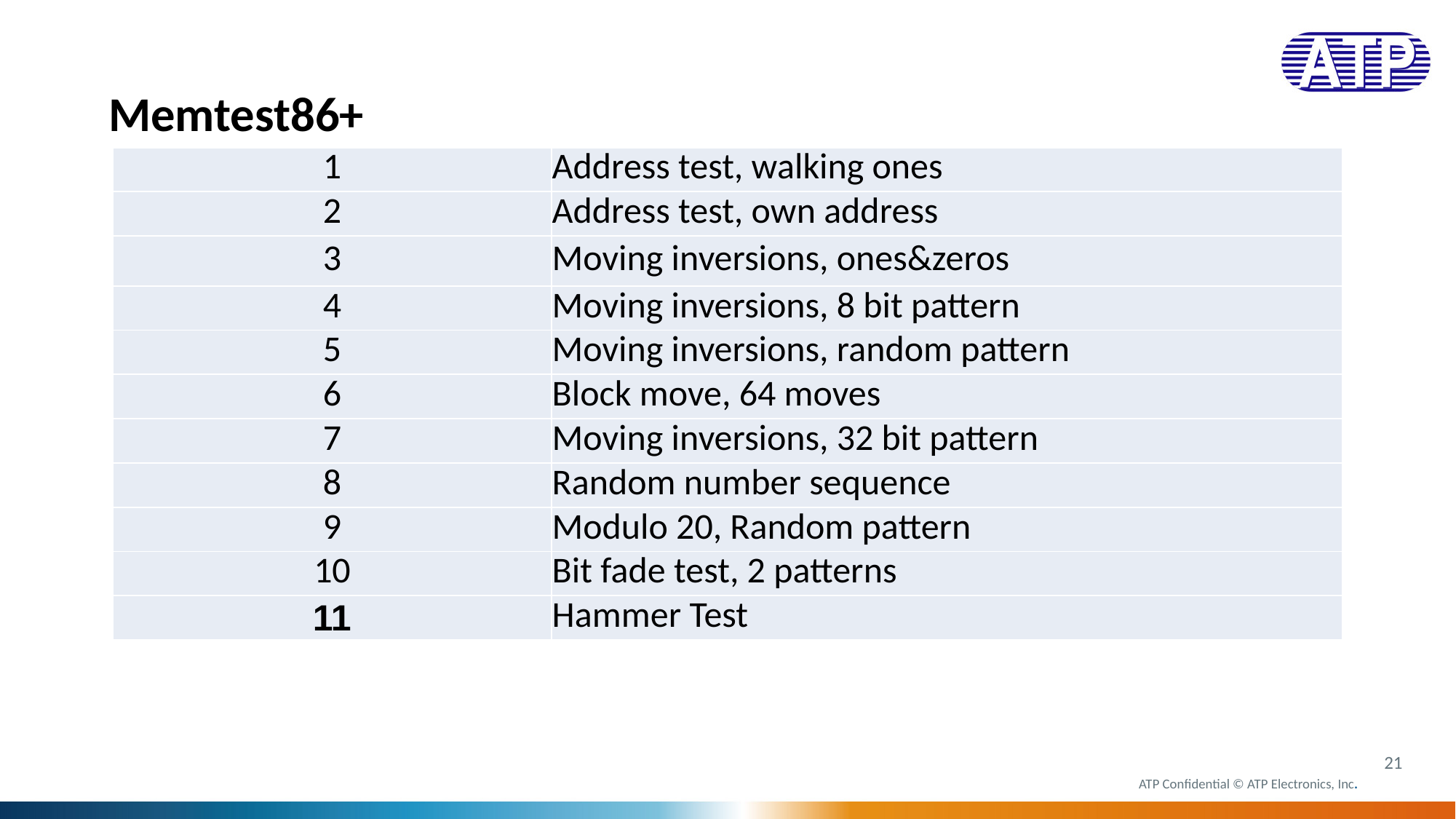

Memtest86+
| 1 | Address test, walking ones |
| --- | --- |
| 2 | Address test, own address |
| 3 | Moving inversions, ones&zeros |
| 4 | Moving inversions, 8 bit pattern |
| 5 | Moving inversions, random pattern |
| 6 | Block move, 64 moves |
| 7 | Moving inversions, 32 bit pattern |
| 8 | Random number sequence |
| 9 | Modulo 20, Random pattern |
| 10 | Bit fade test, 2 patterns |
| 11 | Hammer Test |